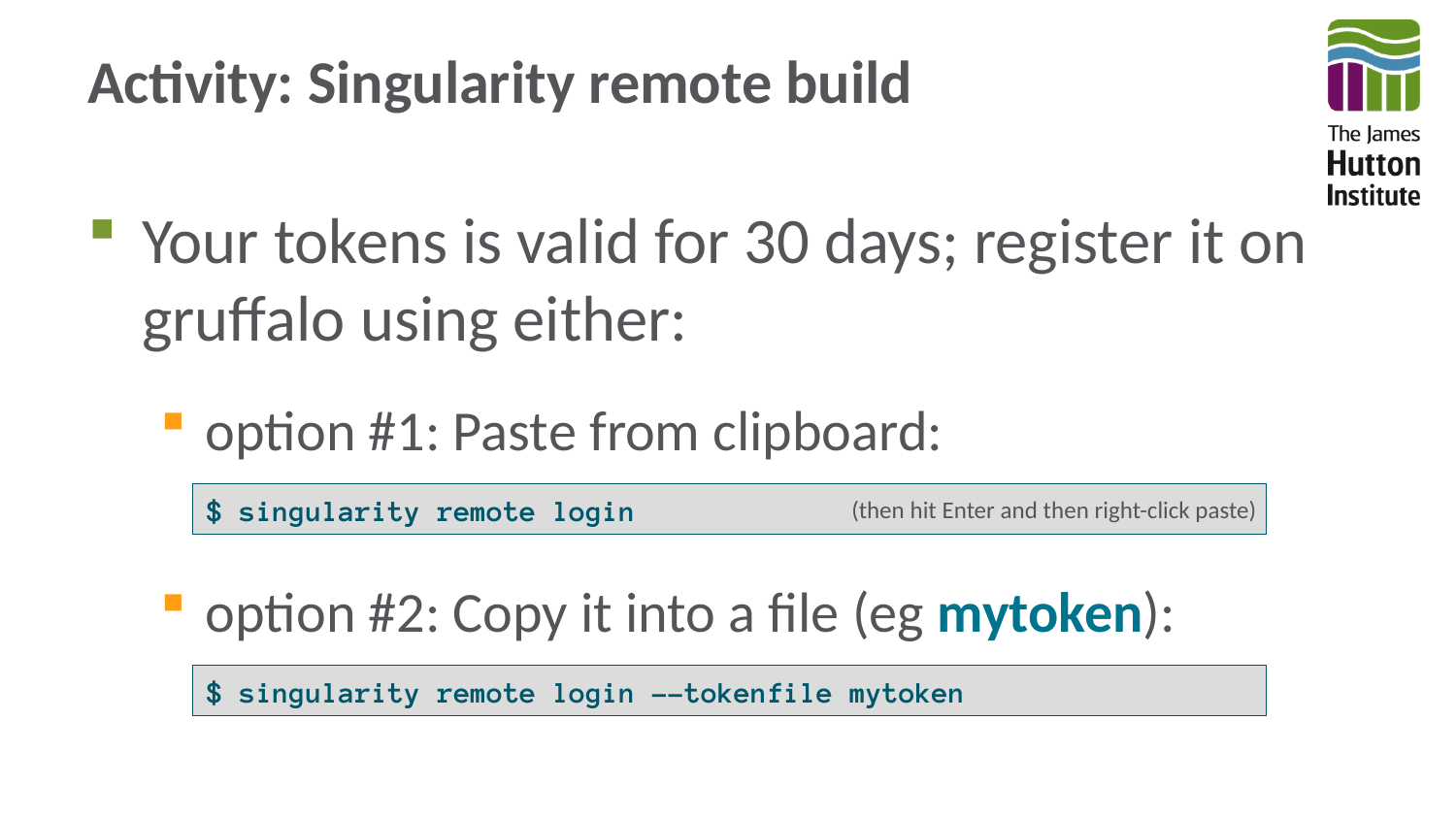

# Activity: Singularity remote build
Your tokens is valid for 30 days; register it on gruffalo using either:

option #1: Paste from clipboard:

option #2: Copy it into a file (eg mytoken):

$ singularity remote login
(then hit Enter and then right-click paste)
$ singularity remote login --tokenfile mytoken